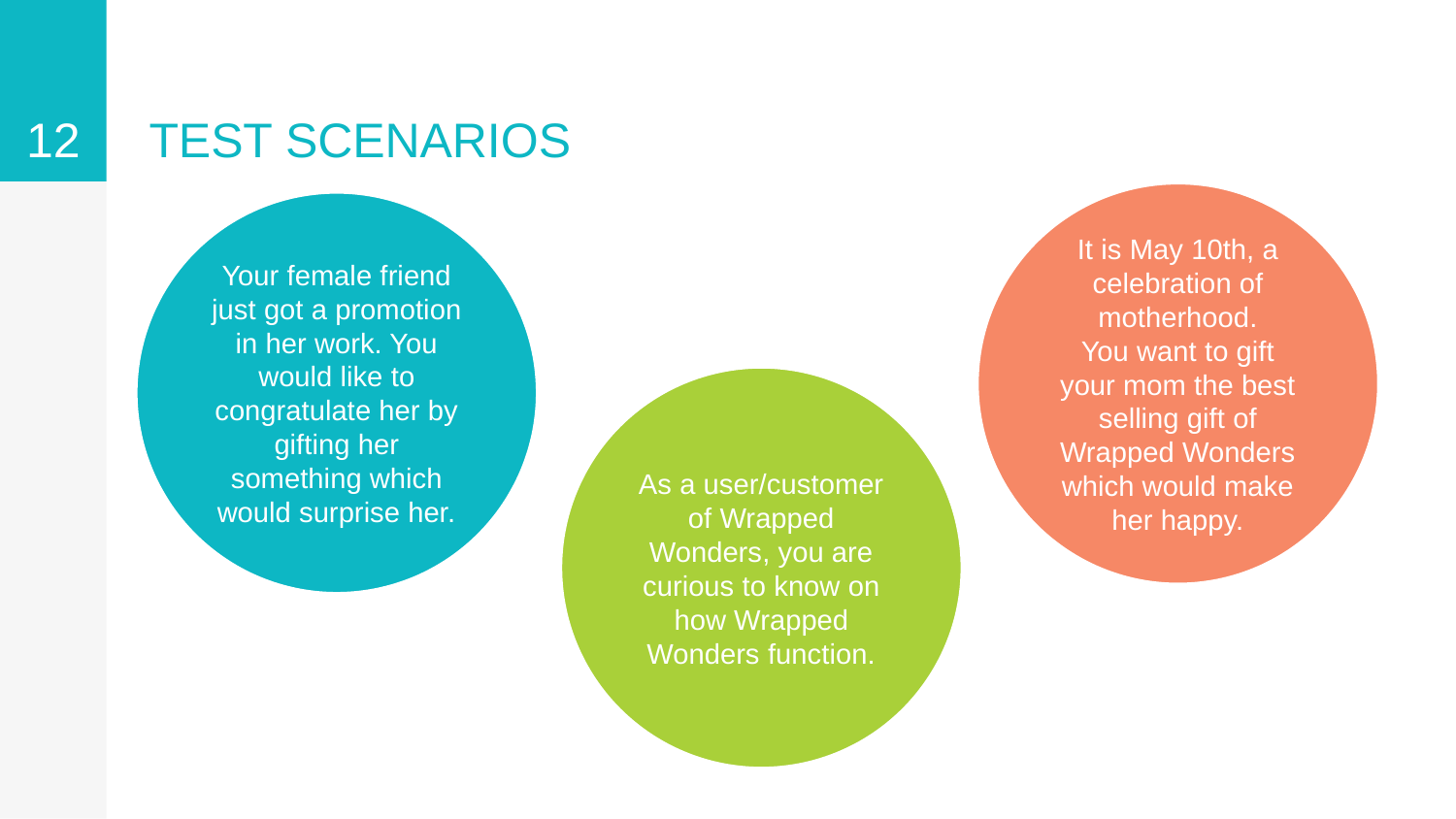

12
# TEST SCENARIOS
It is May 10th, a celebration of motherhood.
You want to gift your mom the best selling gift of Wrapped Wonders which would make her happy.
Your female friend just got a promotion in her work. You would like to congratulate her by gifting her something which would surprise her.
As a user/customer of Wrapped Wonders, you are curious to know on how Wrapped Wonders function.